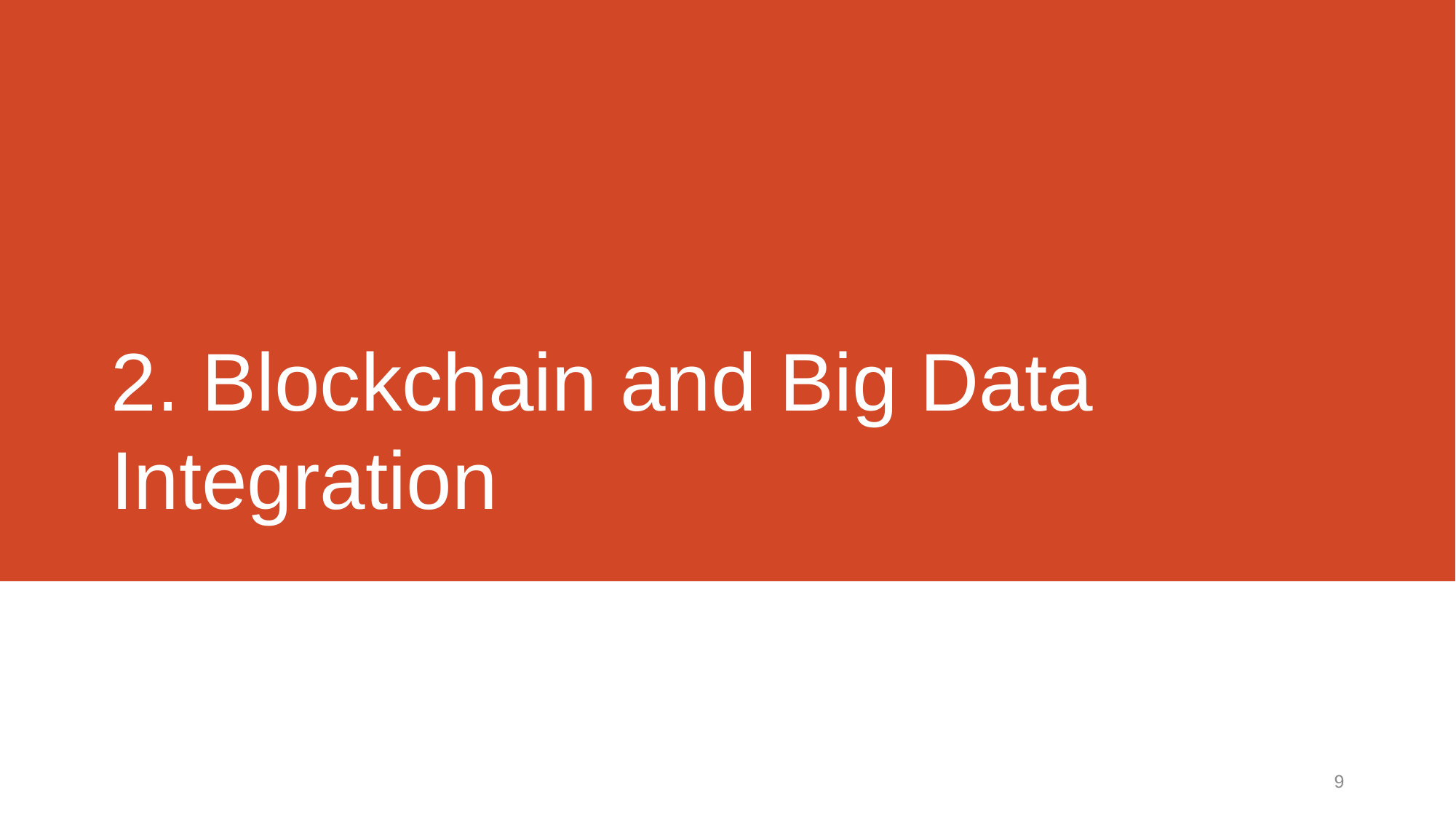

# 2. Blockchain and Big Data Integration
9